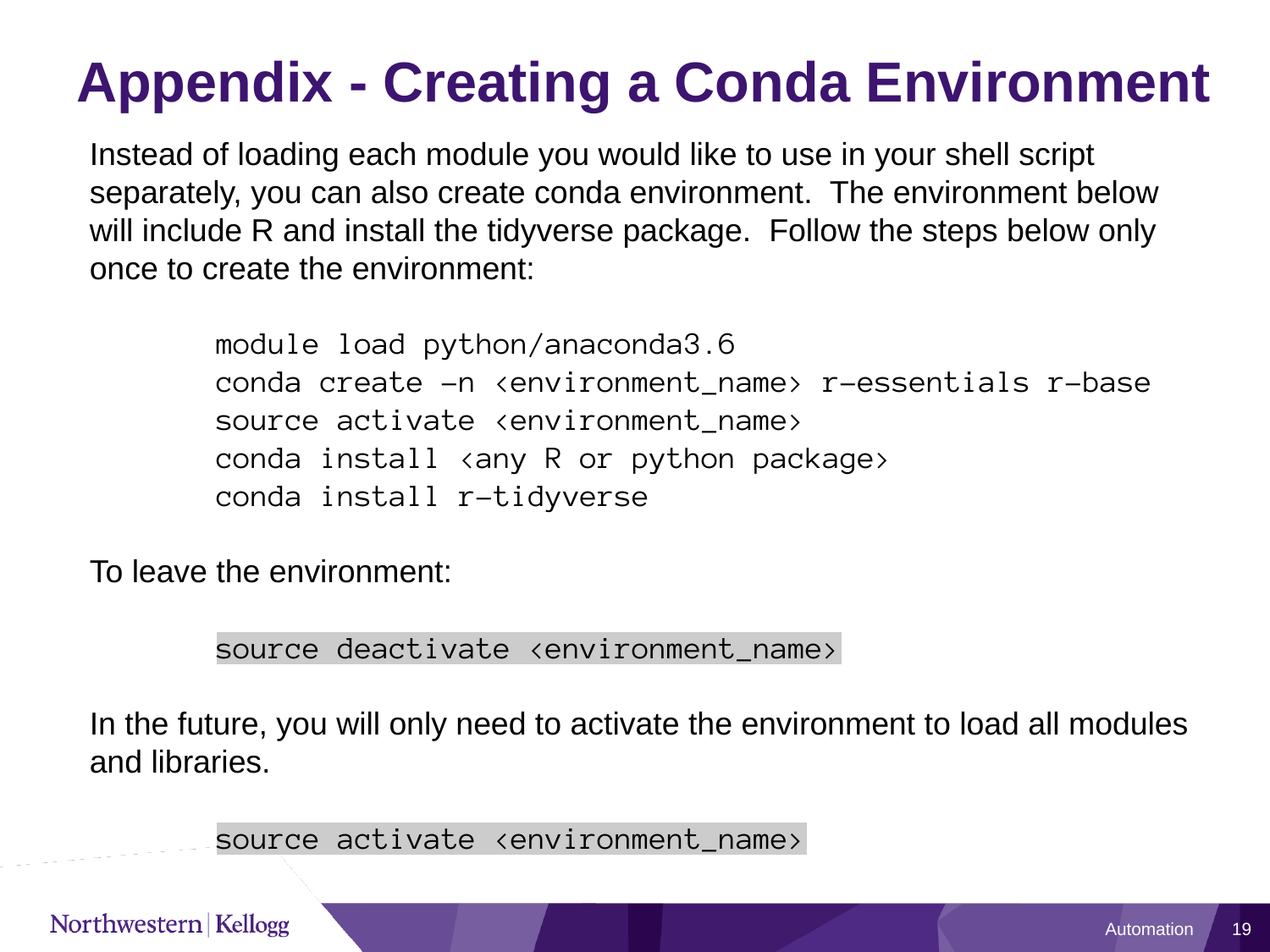

# Appendix - Creating a Conda Environment
Instead of loading each module you would like to use in your shell script separately, you can also create conda environment.  The environment below will include R and install the tidyverse package.  Follow the steps below only once to create the environment:

	module load python/anaconda3.6
	conda create -n <environment_name> r-essentials r-base
	source activate <environment_name>
	conda install <any R or python package>
	conda install r-tidyverse

To leave the environment:

	source deactivate <environment_name>

In the future, you will only need to activate the environment to load all modules and libraries.

	source activate <environment_name>
Automation
19